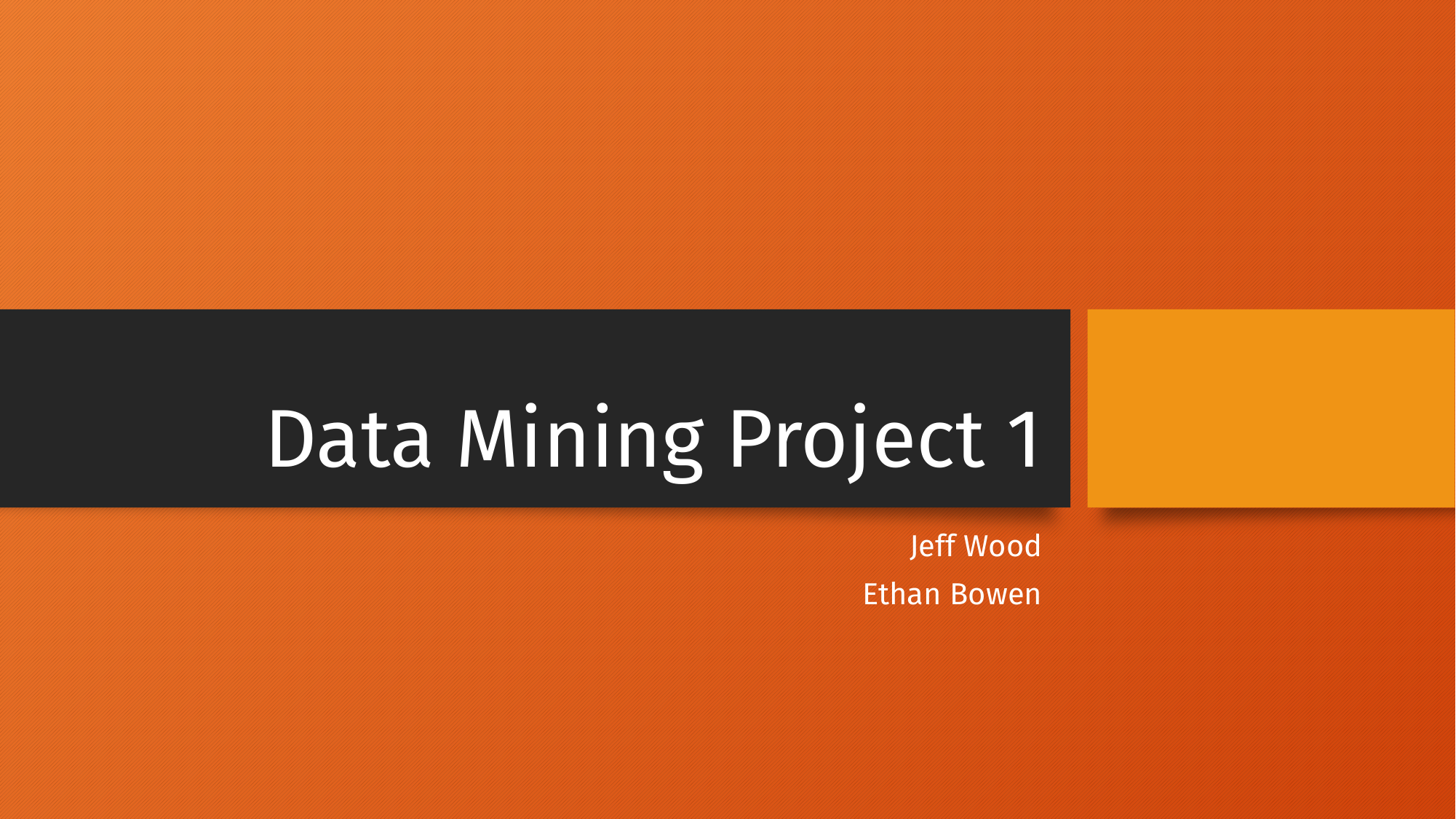

# Data Mining Project 1
Jeff Wood
Ethan Bowen